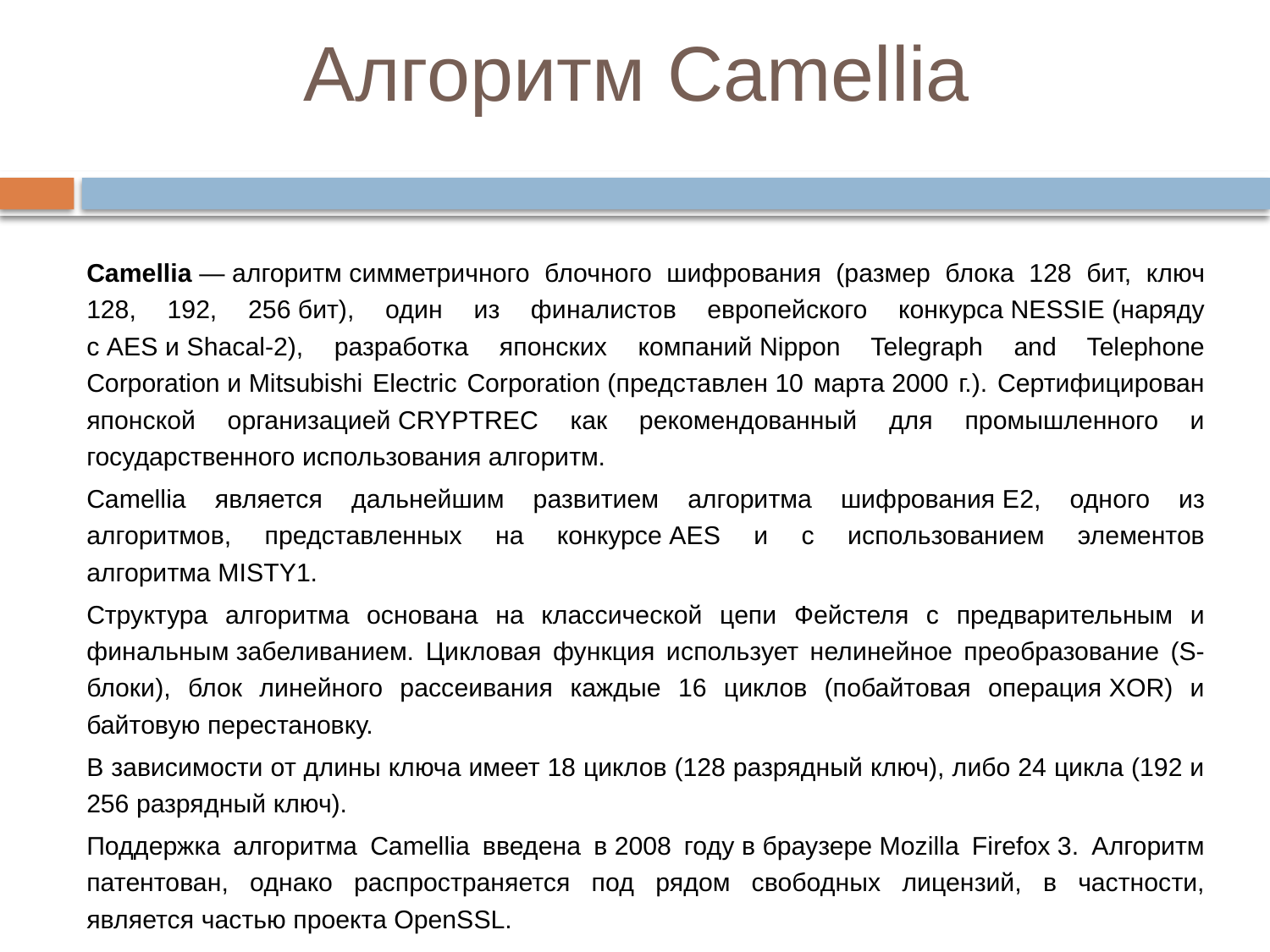

# Алгоритм Camellia
Camellia — алгоритм симметричного блочного шифрования (размер блока 128 бит, ключ 128, 192, 256 бит), один из финалистов европейского конкурса NESSIE (наряду с AES и Shacal-2), разработка японских компаний Nippon Telegraph and Telephone Corporation и Mitsubishi Electric Corporation (представлен 10 марта 2000 г.). Сертифицирован японской организацией CRYPTREC как рекомендованный для промышленного и государственного использования алгоритм.
Camellia является дальнейшим развитием алгоритма шифрования E2, одного из алгоритмов, представленных на конкурсе AES и с использованием элементов алгоритма MISTY1.
Структура алгоритма основана на классической цепи Фейстеля с предварительным и финальным забеливанием. Цикловая функция использует нелинейное преобразование (S-блоки), блок линейного рассеивания каждые 16 циклов (побайтовая операция XOR) и байтовую перестановку.
В зависимости от длины ключа имеет 18 циклов (128 разрядный ключ), либо 24 цикла (192 и 256 разрядный ключ).
Поддержка алгоритма Camellia введена в 2008 году в браузере Mozilla Firefox 3. Алгоритм патентован, однако распространяется под рядом свободных лицензий, в частности, является частью проекта OpenSSL.